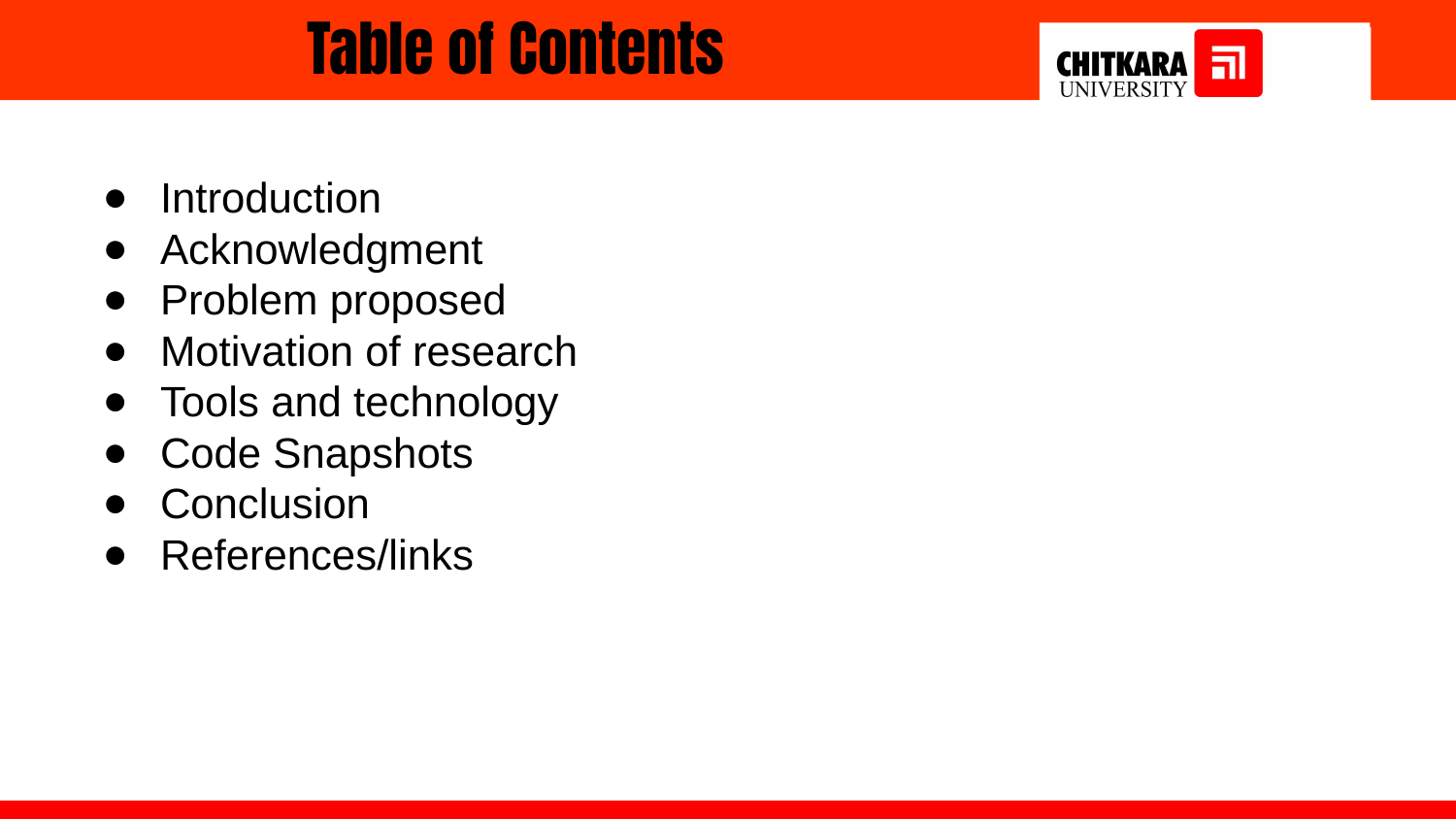

# Table of Contents
Introduction
Acknowledgment
Problem proposed
Motivation of research
Tools and technology
Code Snapshots
Conclusion
References/links